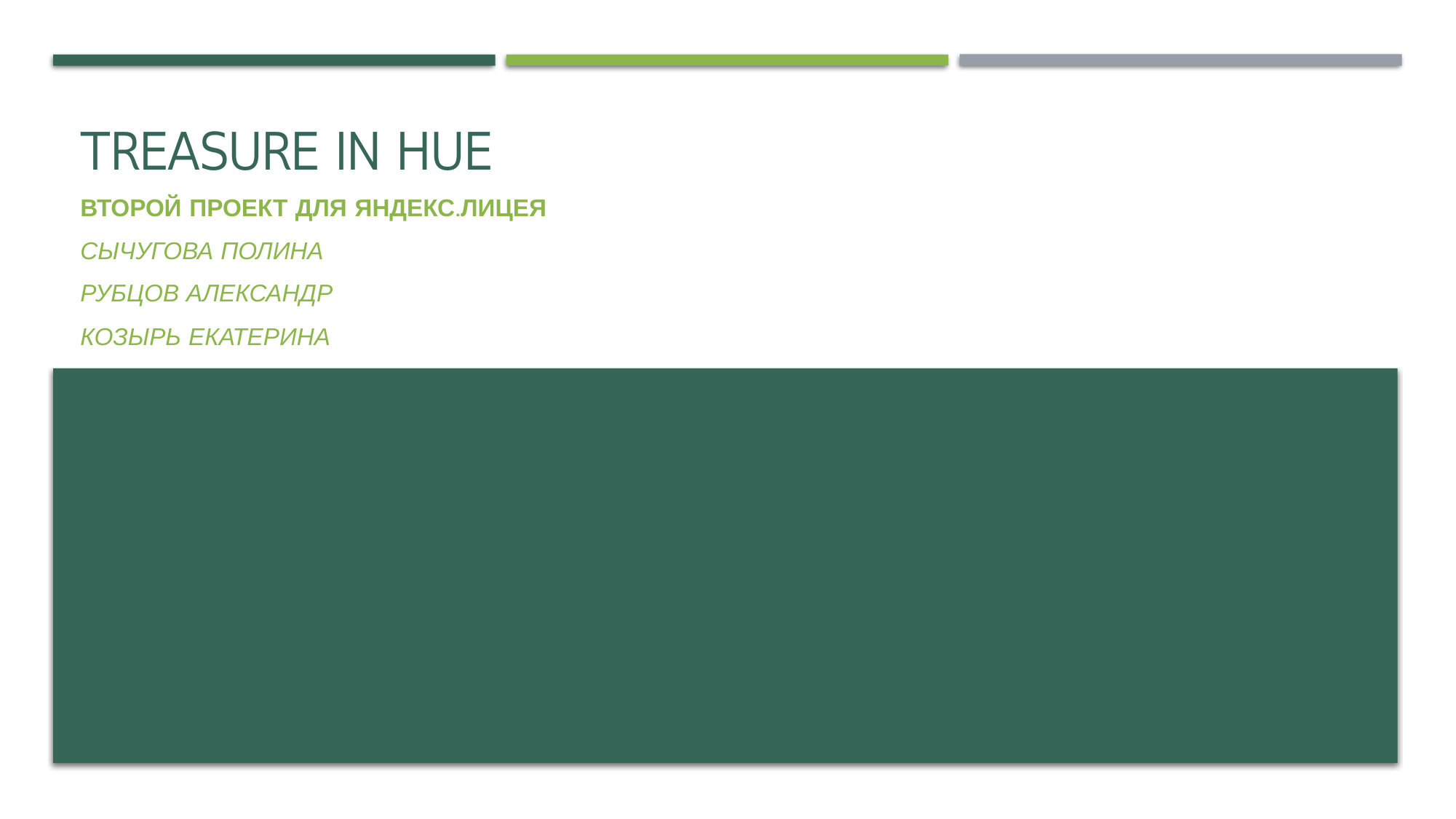

# Treasure in hue
Второй проект для яндекс.лицея
Сычугова полина
Рубцов александр
Козырь екатерина